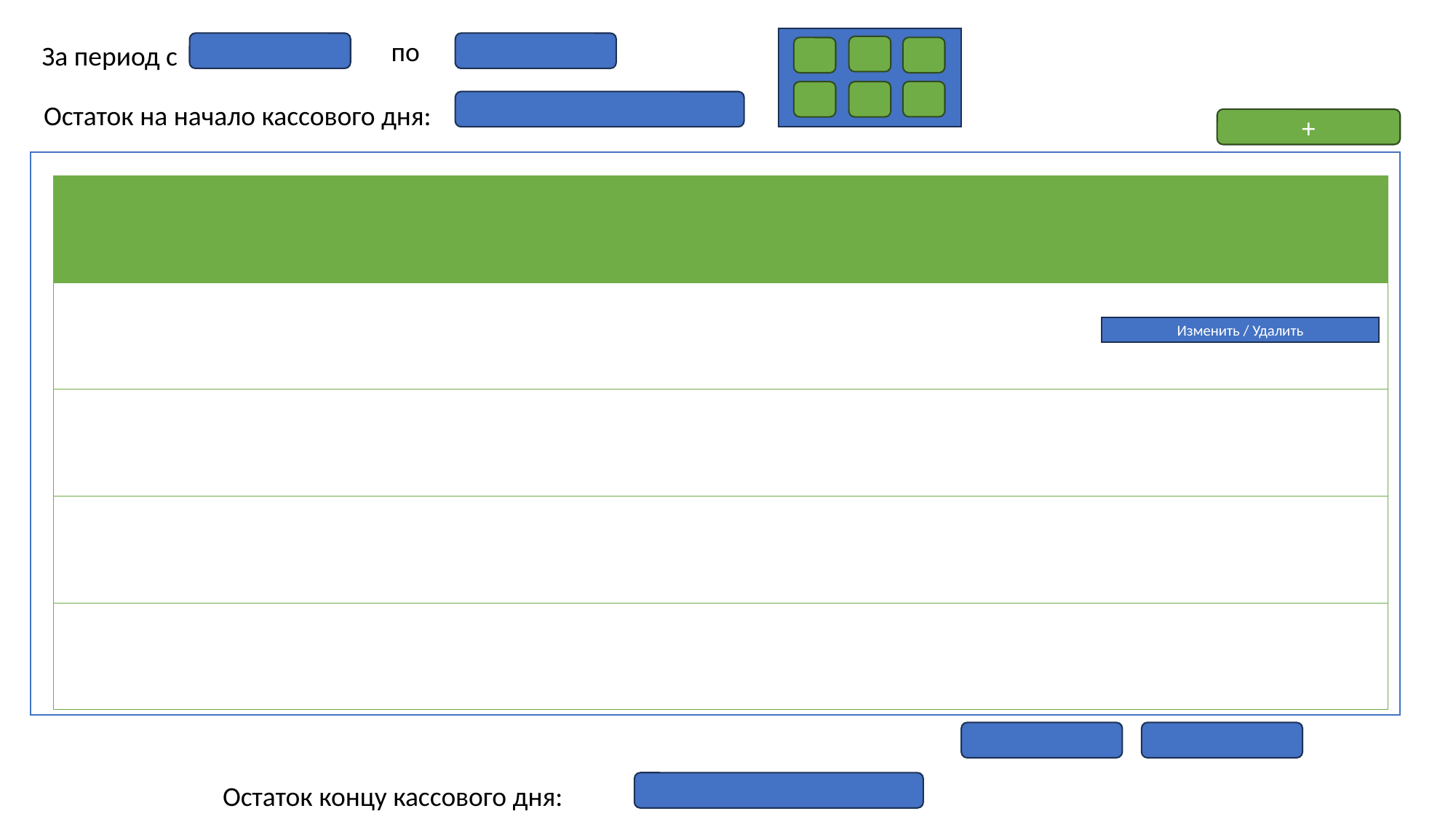

по

За период с

Остаток на начало кассового дня:
+

|  |  |  |  |  |  |
| --- | --- | --- | --- | --- | --- |
|  |  |  |  |  |  |
|  |  |  |  |  |  |
|  |  |  |  |  |  |
|  |  |  |  |  |  |
Изменить / Удалить

Остаток концу кассового дня: